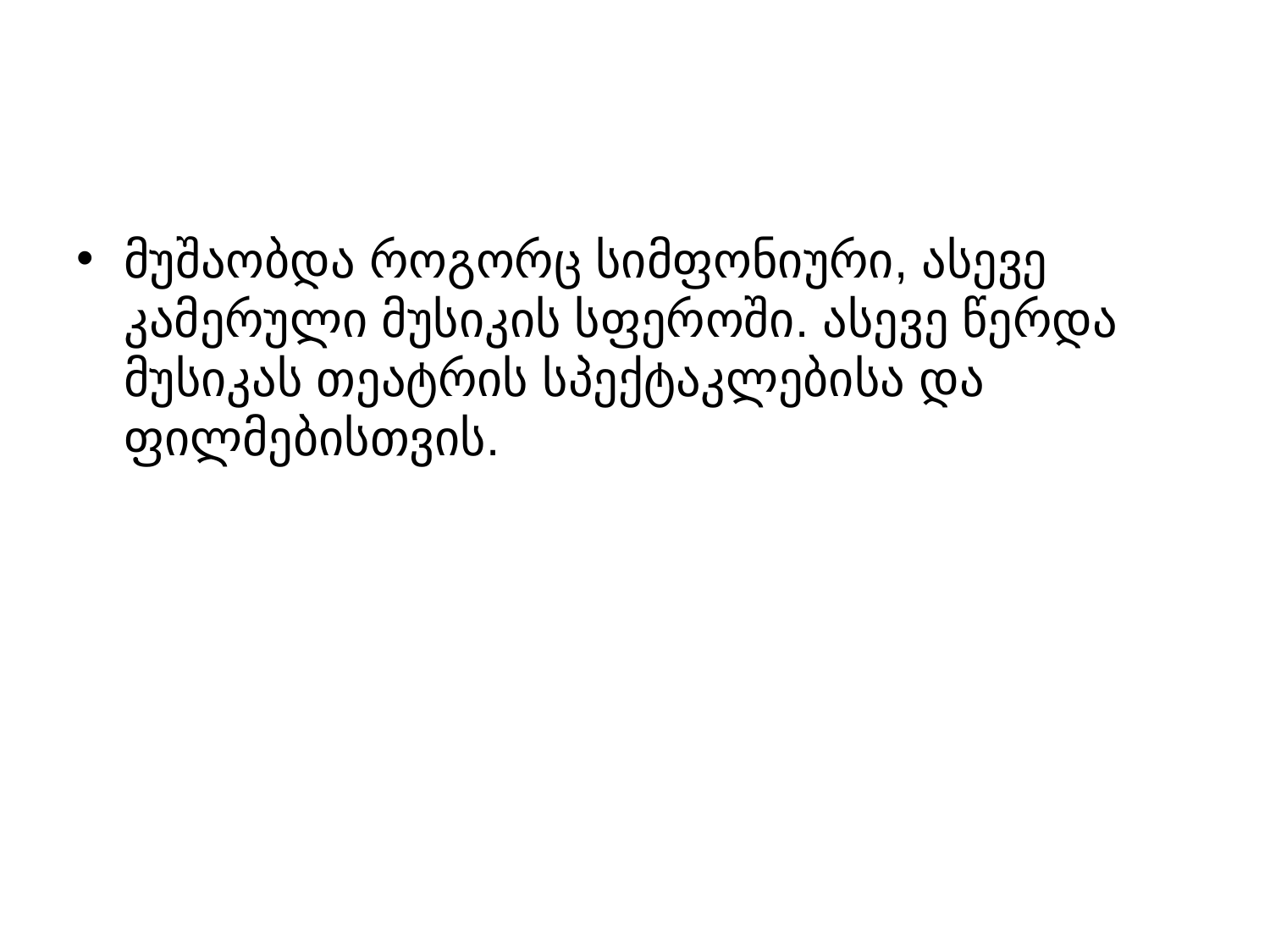

#
მუშაობდა როგორც სიმფონიური, ასევე კამერული მუსიკის სფეროში. ასევე წერდა მუსიკას თეატრის სპექტაკლებისა და ფილმებისთვის.